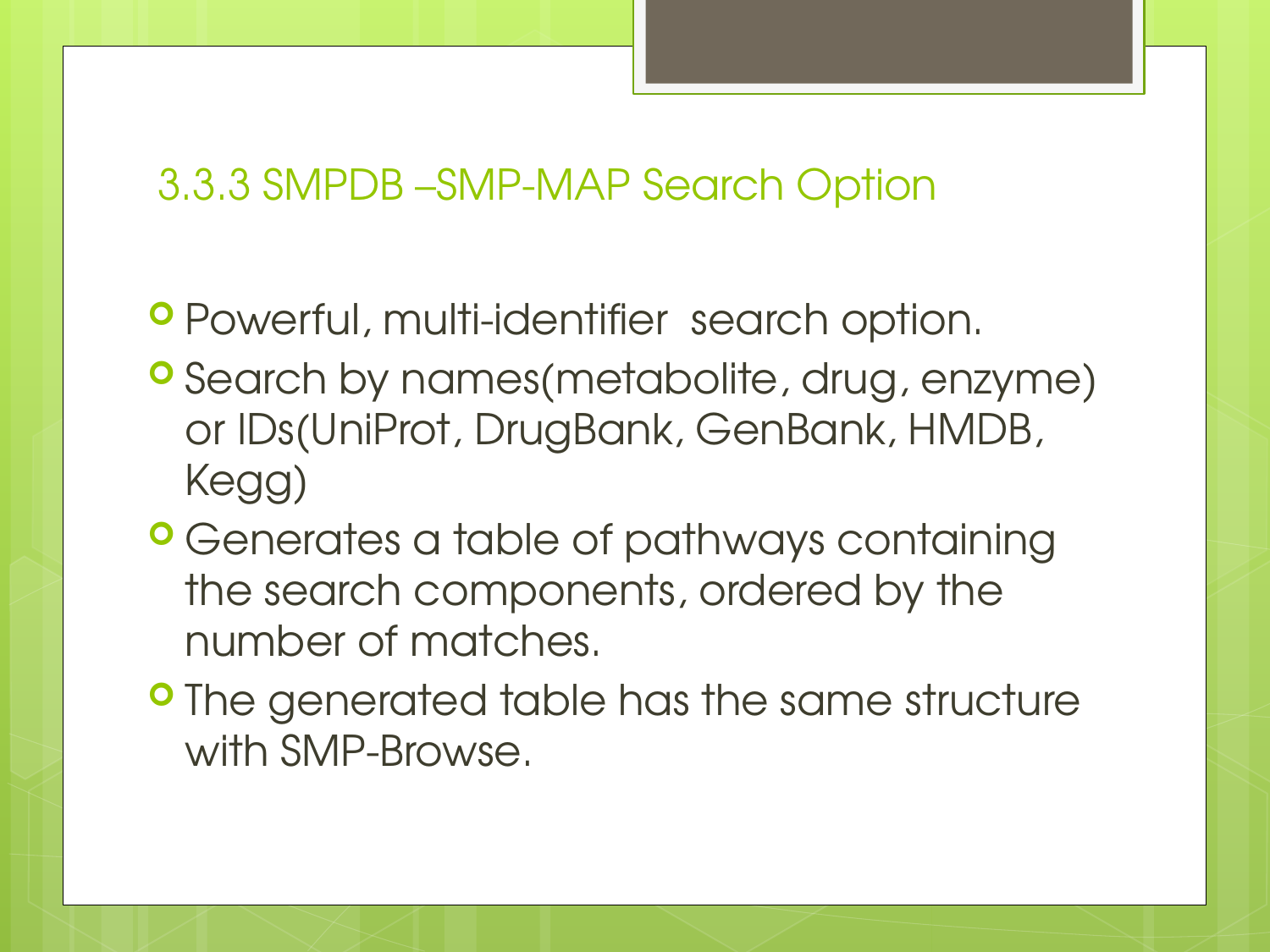

# 3.3.3 SMPDB –SMP-MAP Search Option
Powerful, multi-identifier  search option.
Search by names(metabolite, drug, enzyme) or IDs(UniProt, DrugBank, GenBank, HMDB, Kegg)
Generates a table of pathways containing the search components, ordered by the number of matches.
The generated table has the same structure with SMP-Browse.